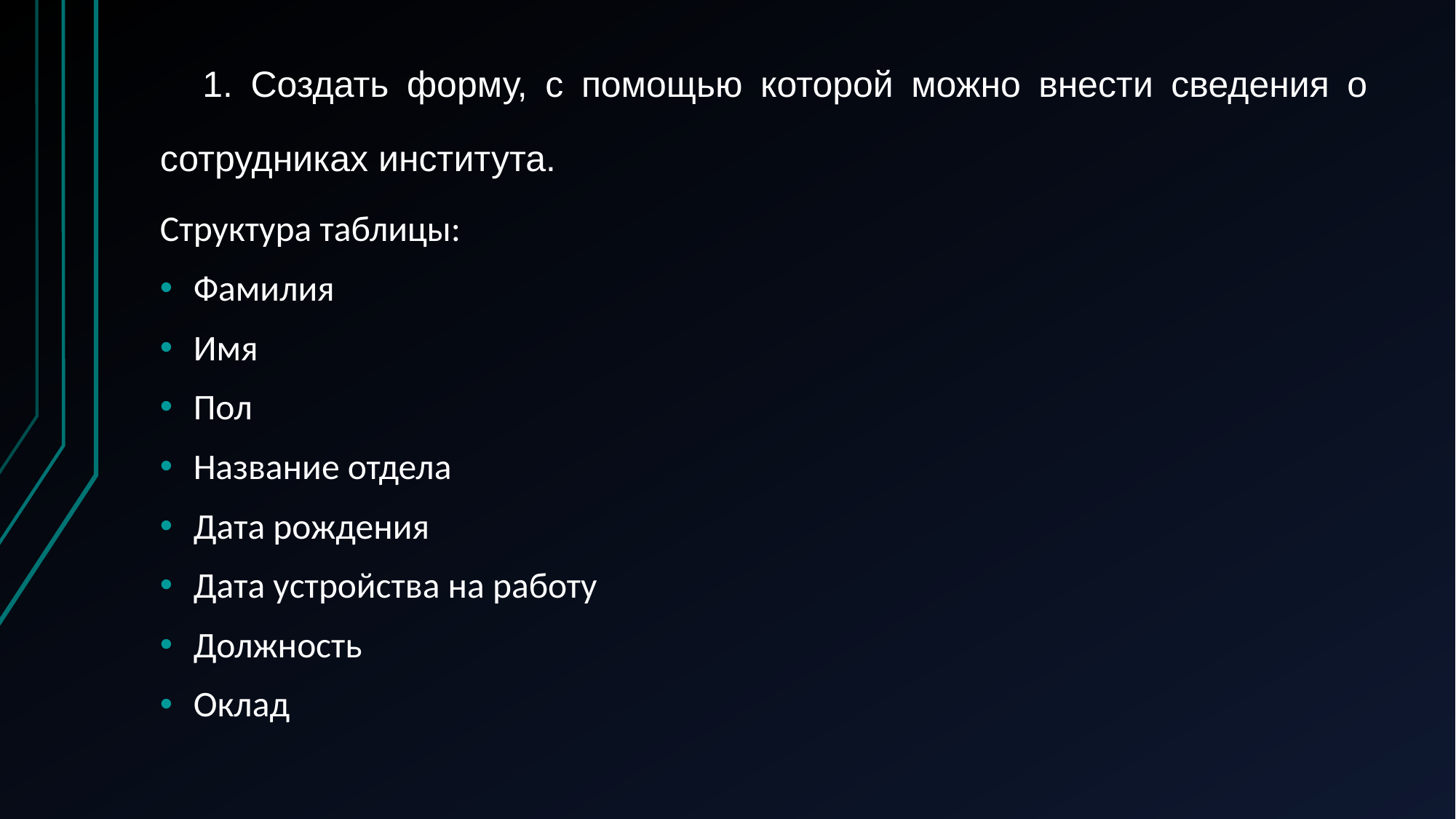

# 1. Создать форму, с помощью которой можно внести сведения о сотрудниках института.
Структура таблицы:
Фамилия
Имя
Пол
Название отдела
Дата рождения
Дата устройства на работу
Должность
Оклад